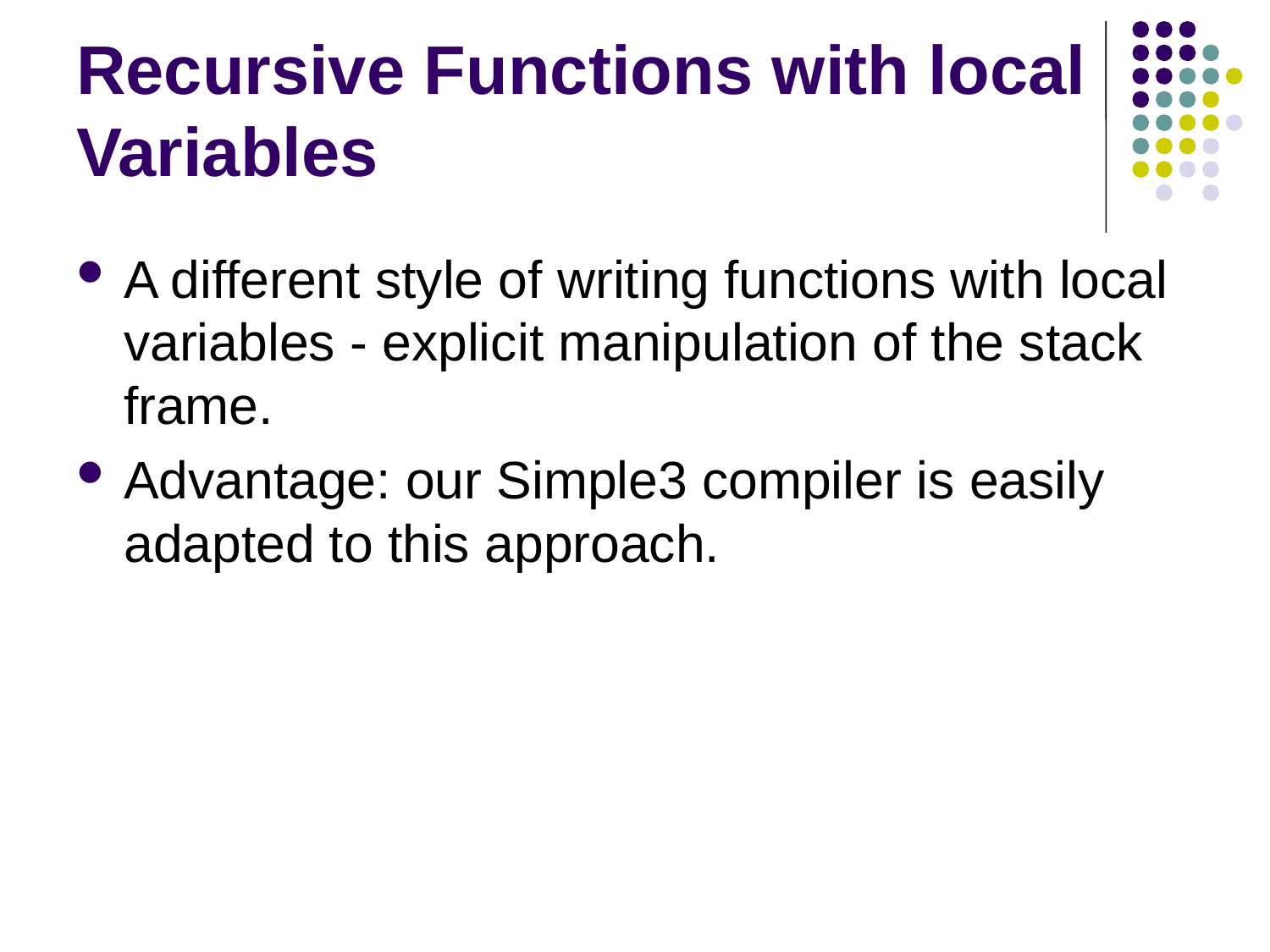

# Recursive Functions with local Variables
A different style of writing functions with local variables - explicit manipulation of the stack frame.
Advantage: our Simple3 compiler is easily adapted to this approach.